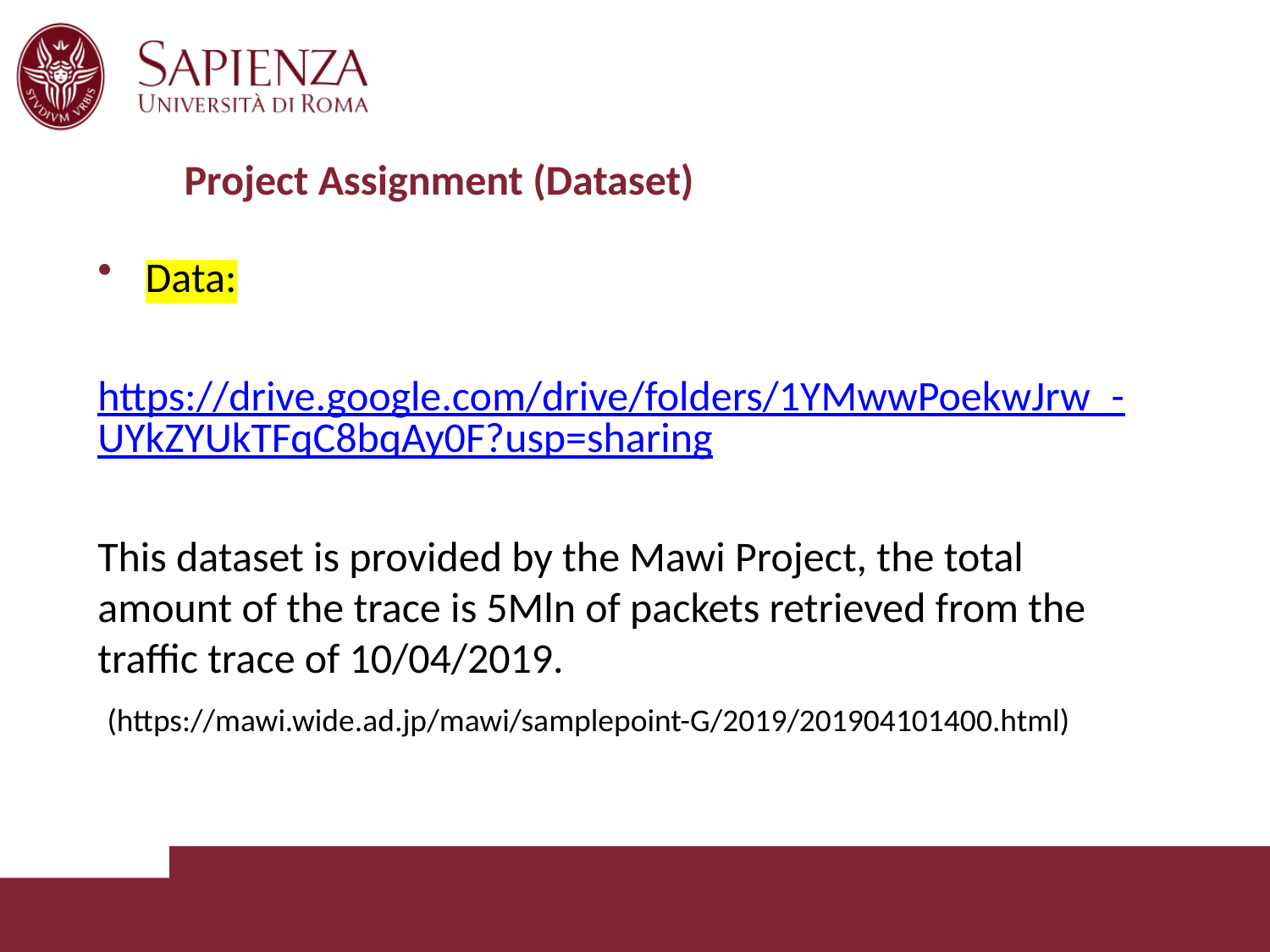

# Project Assignment (Dataset)
Data:

https://drive.google.com/drive/folders/1YMwwPoekwJrw_-UYkZYUkTFqC8bqAy0F?usp=sharing

This dataset is provided by the Mawi Project, the total amount of the trace is 5Mln of packets retrieved from the traffic trace of 10/04/2019.
 (https://mawi.wide.ad.jp/mawi/samplepoint-G/2019/201904101400.html)